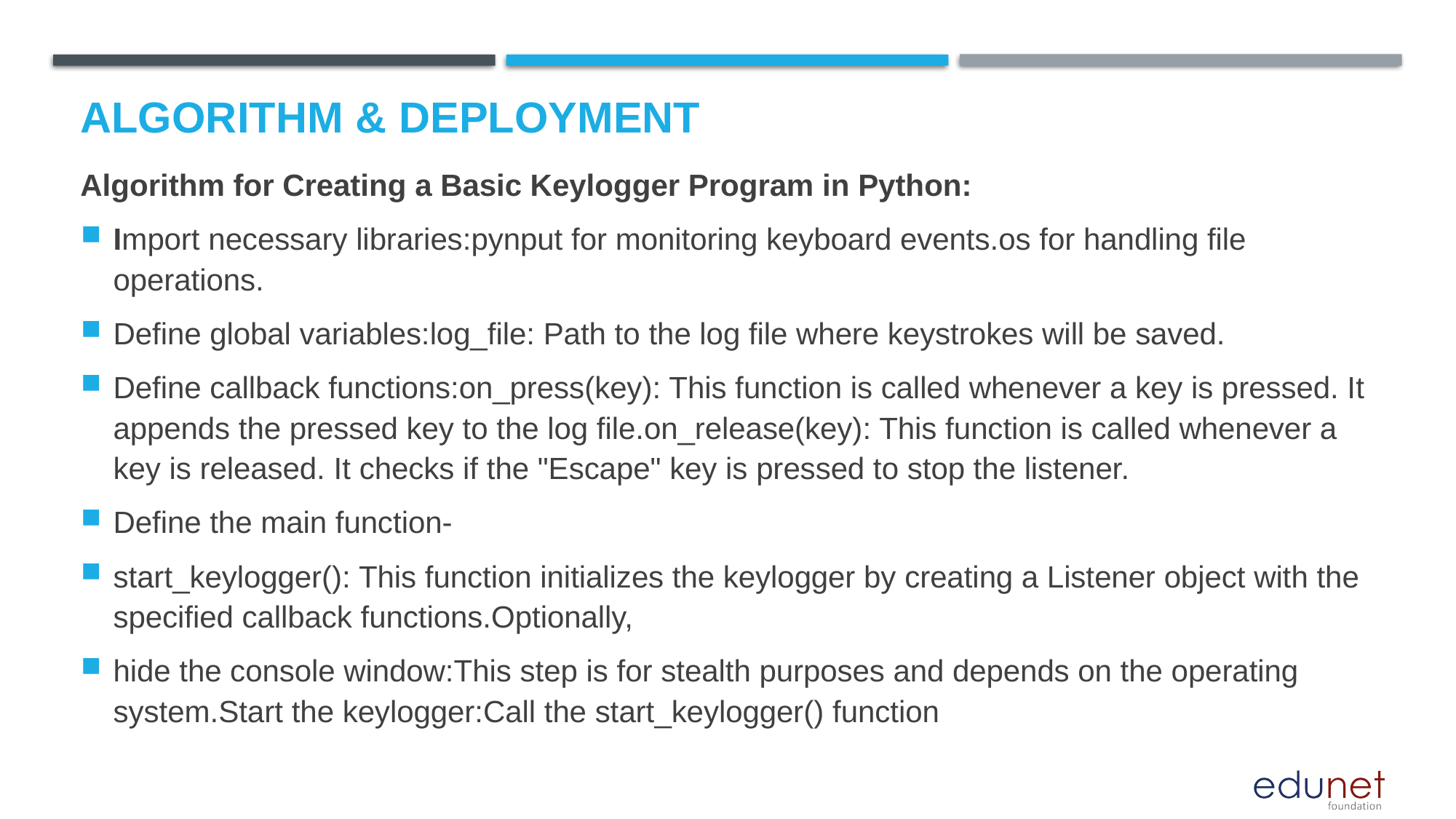

# Algorithm & Deployment
Algorithm for Creating a Basic Keylogger Program in Python:
Import necessary libraries:pynput for monitoring keyboard events.os for handling file operations.
Define global variables:log_file: Path to the log file where keystrokes will be saved.
Define callback functions:on_press(key): This function is called whenever a key is pressed. It appends the pressed key to the log file.on_release(key): This function is called whenever a key is released. It checks if the "Escape" key is pressed to stop the listener.
Define the main function-
start_keylogger(): This function initializes the keylogger by creating a Listener object with the specified callback functions.Optionally,
hide the console window:This step is for stealth purposes and depends on the operating system.Start the keylogger:Call the start_keylogger() function